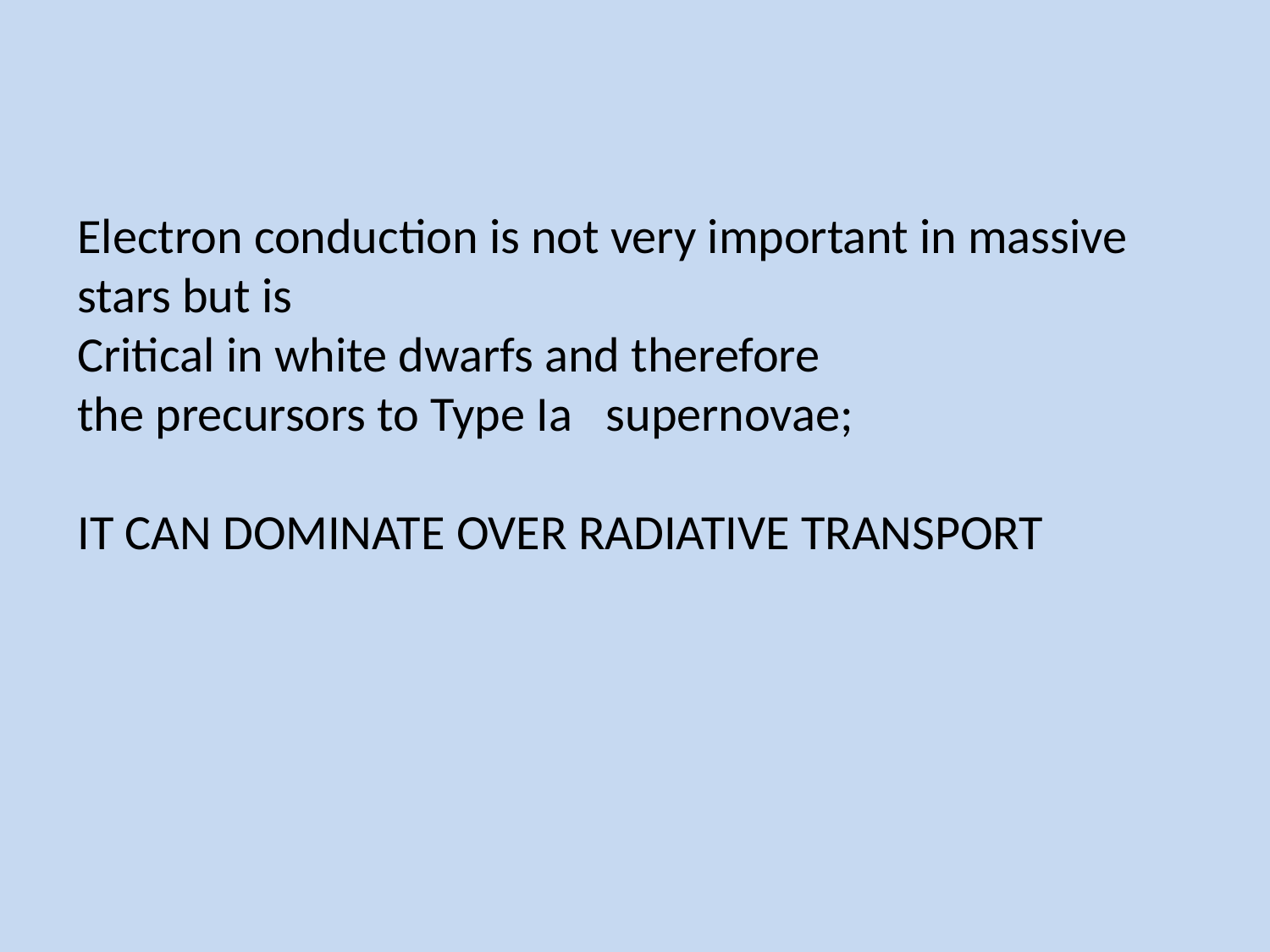

Electron conduction is not very important in massive stars but is
Critical in white dwarfs and therefore
the precursors to Type Ia   supernovae;

IT CAN DOMINATE OVER RADIATIVE TRANSPORT